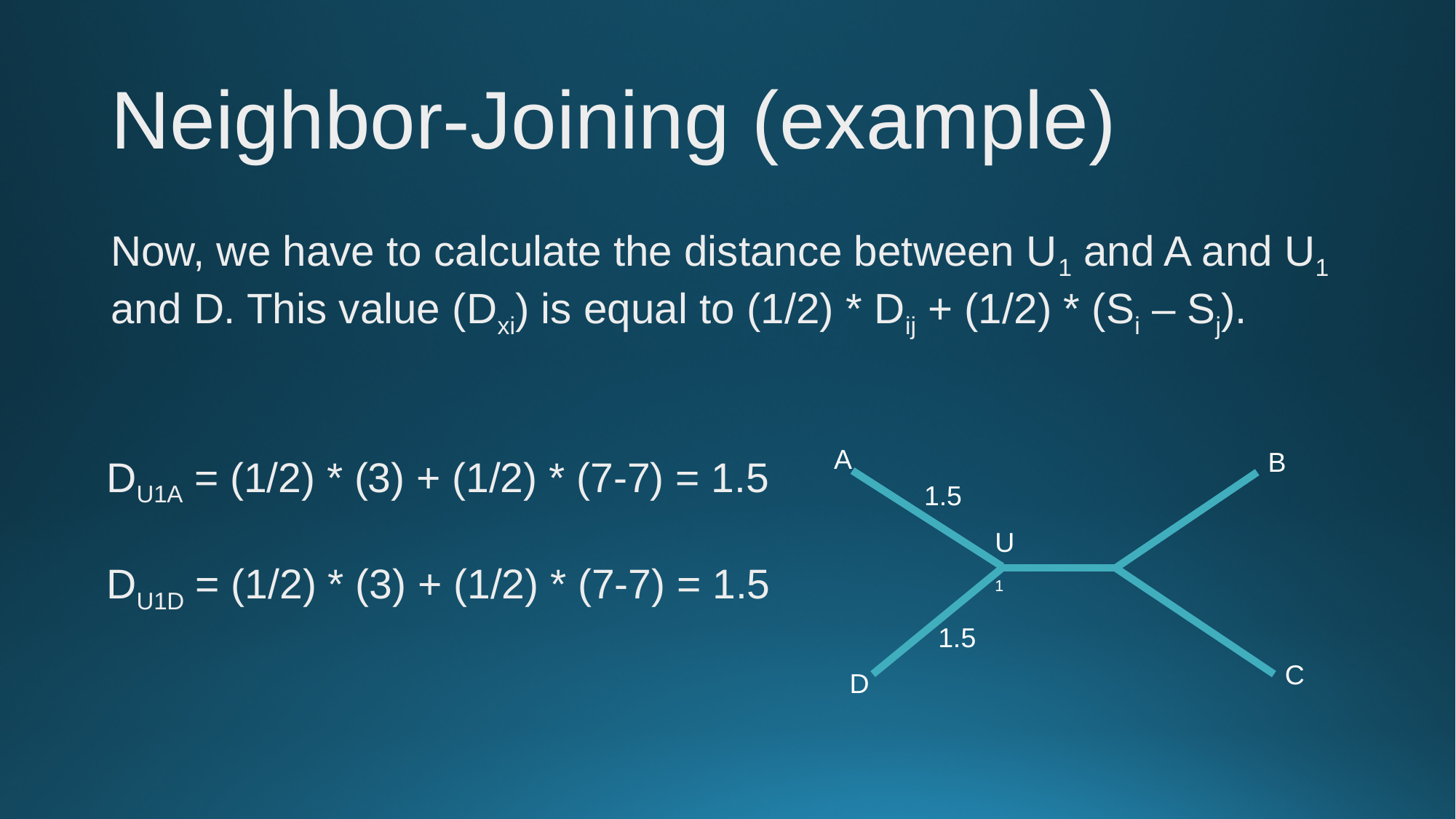

# Neighbor-Joining (example)
Now, we have to calculate the distance between U1 and A and U1 and D. This value (Dxi) is equal to (1/2) * Dij + (1/2) * (Si – Sj).
A
B
DU1A = (1/2) * (3) + (1/2) * (7-7) = 1.5

DU1D = (1/2) * (3) + (1/2) * (7-7) = 1.5

1.5
U1
1.5
C
D